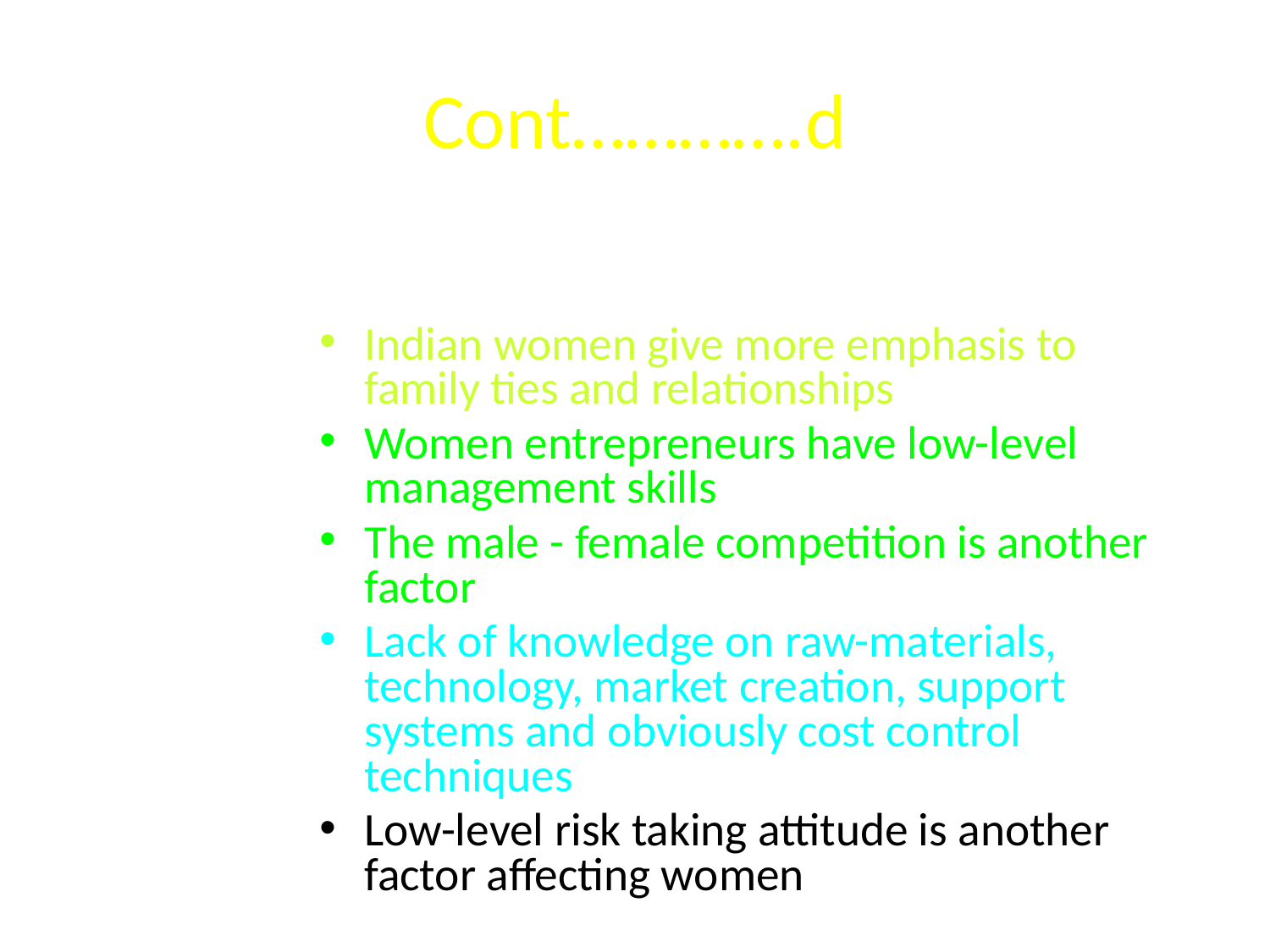

# Cont………….d
Indian women give more emphasis to family ties and relationships
Women entrepreneurs have low-level management skills
The male - female competition is another factor
Lack of knowledge on raw-materials, technology, market creation, support systems and obviously cost control techniques
Low-level risk taking attitude is another factor affecting women